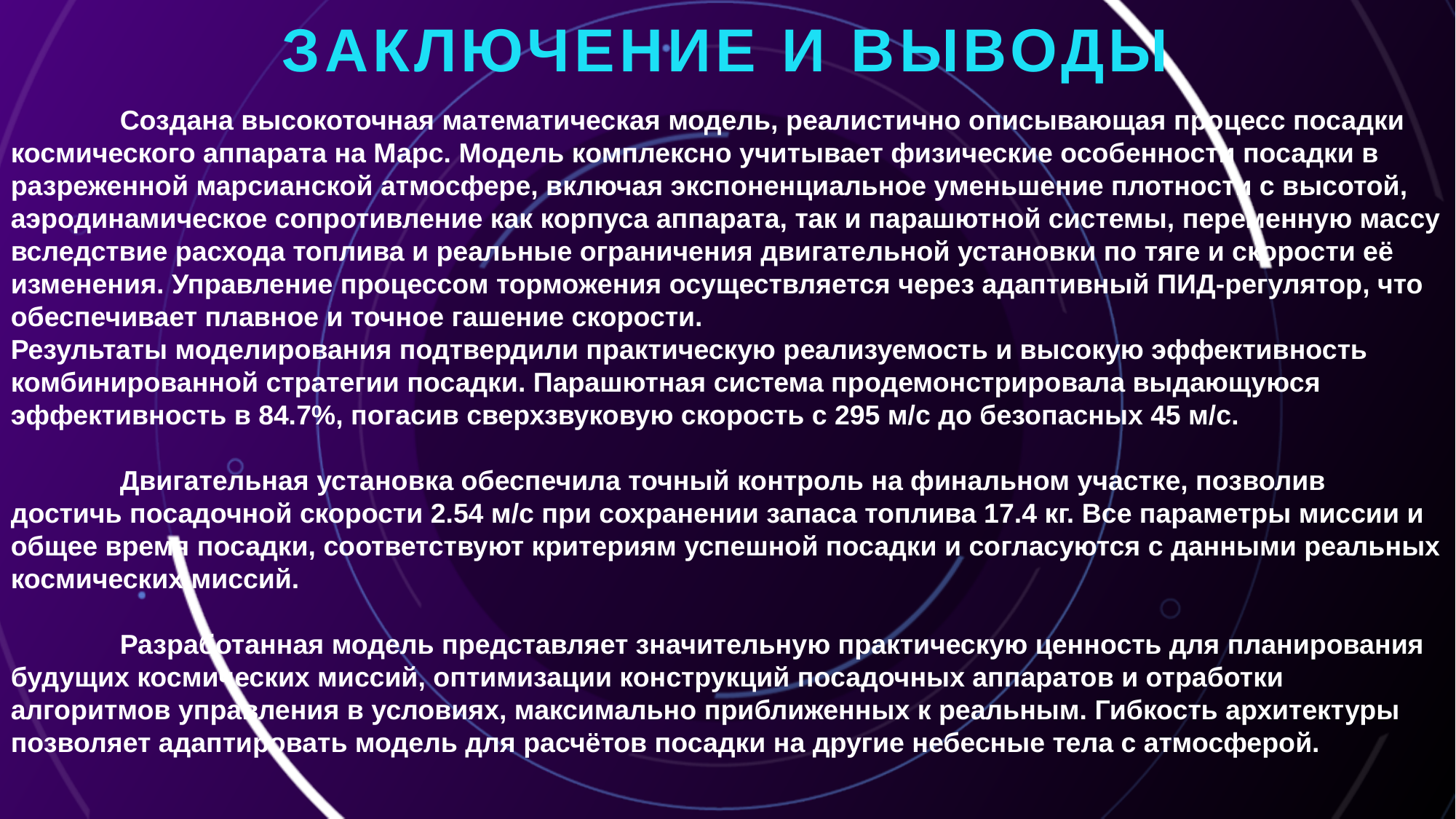

# Заключение и выводы
	Создана высокоточная математическая модель, реалистично описывающая процесс посадки космического аппарата на Марс. Модель комплексно учитывает физические особенности посадки в разреженной марсианской атмосфере, включая экспоненциальное уменьшение плотности с высотой, аэродинамическое сопротивление как корпуса аппарата, так и парашютной системы, переменную массу вследствие расхода топлива и реальные ограничения двигательной установки по тяге и скорости её изменения. Управление процессом торможения осуществляется через адаптивный ПИД-регулятор, что обеспечивает плавное и точное гашение скорости.
Результаты моделирования подтвердили практическую реализуемость и высокую эффективность комбинированной стратегии посадки. Парашютная система продемонстрировала выдающуюся эффективность в 84.7%, погасив сверхзвуковую скорость с 295 м/с до безопасных 45 м/с.

	Двигательная установка обеспечила точный контроль на финальном участке, позволив достичь посадочной скорости 2.54 м/с при сохранении запаса топлива 17.4 кг. Все параметры миссии и общее время посадки, соответствуют критериям успешной посадки и согласуются с данными реальных космических миссий.

	Разработанная модель представляет значительную практическую ценность для планирования будущих космических миссий, оптимизации конструкций посадочных аппаратов и отработки алгоритмов управления в условиях, максимально приближенных к реальным. Гибкость архитектуры позволяет адаптировать модель для расчётов посадки на другие небесные тела с атмосферой.